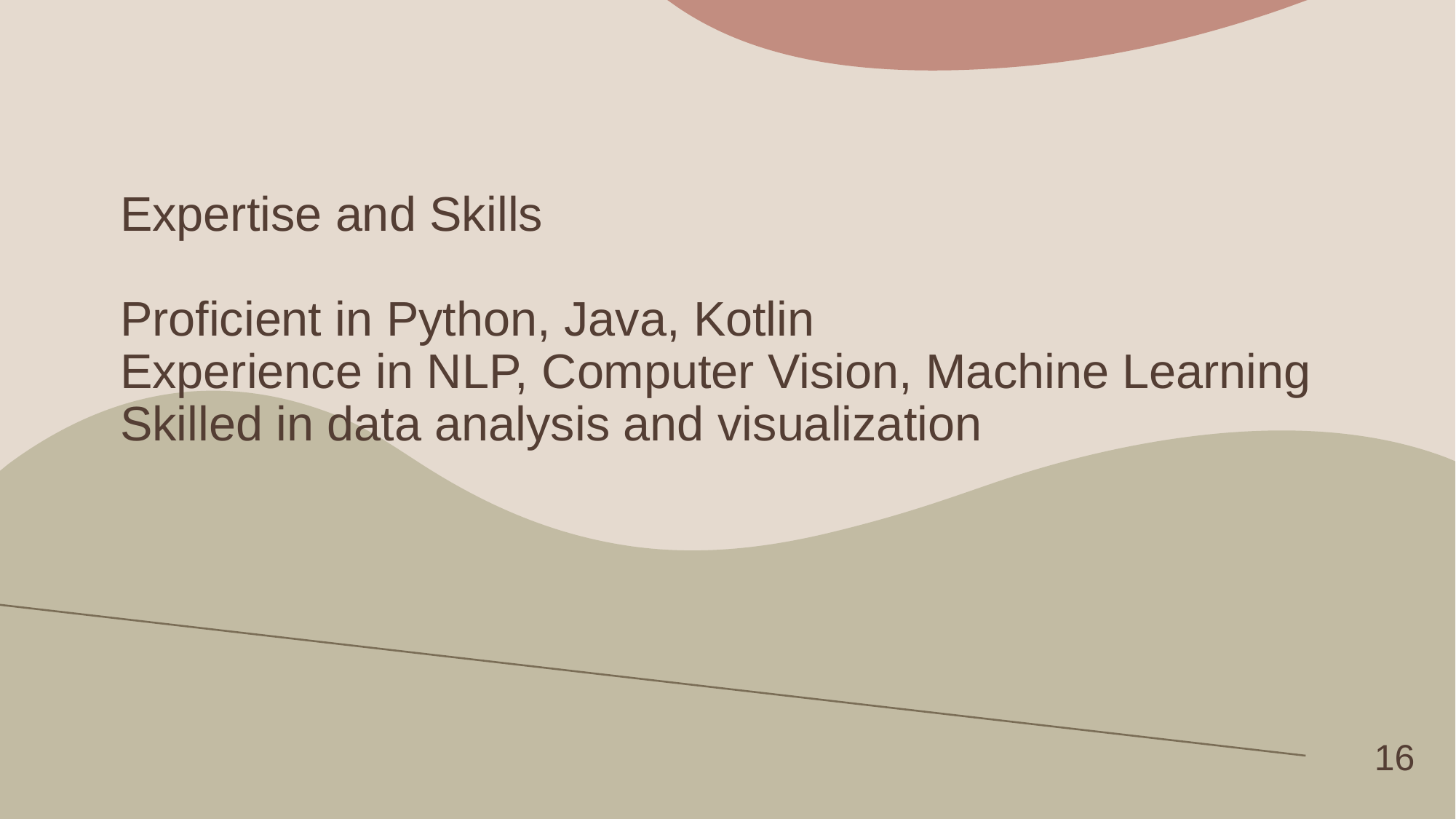

# Expertise and Skills Proficient in Python, Java, Kotlin Experience in NLP, Computer Vision, Machine Learning Skilled in data analysis and visualization
16